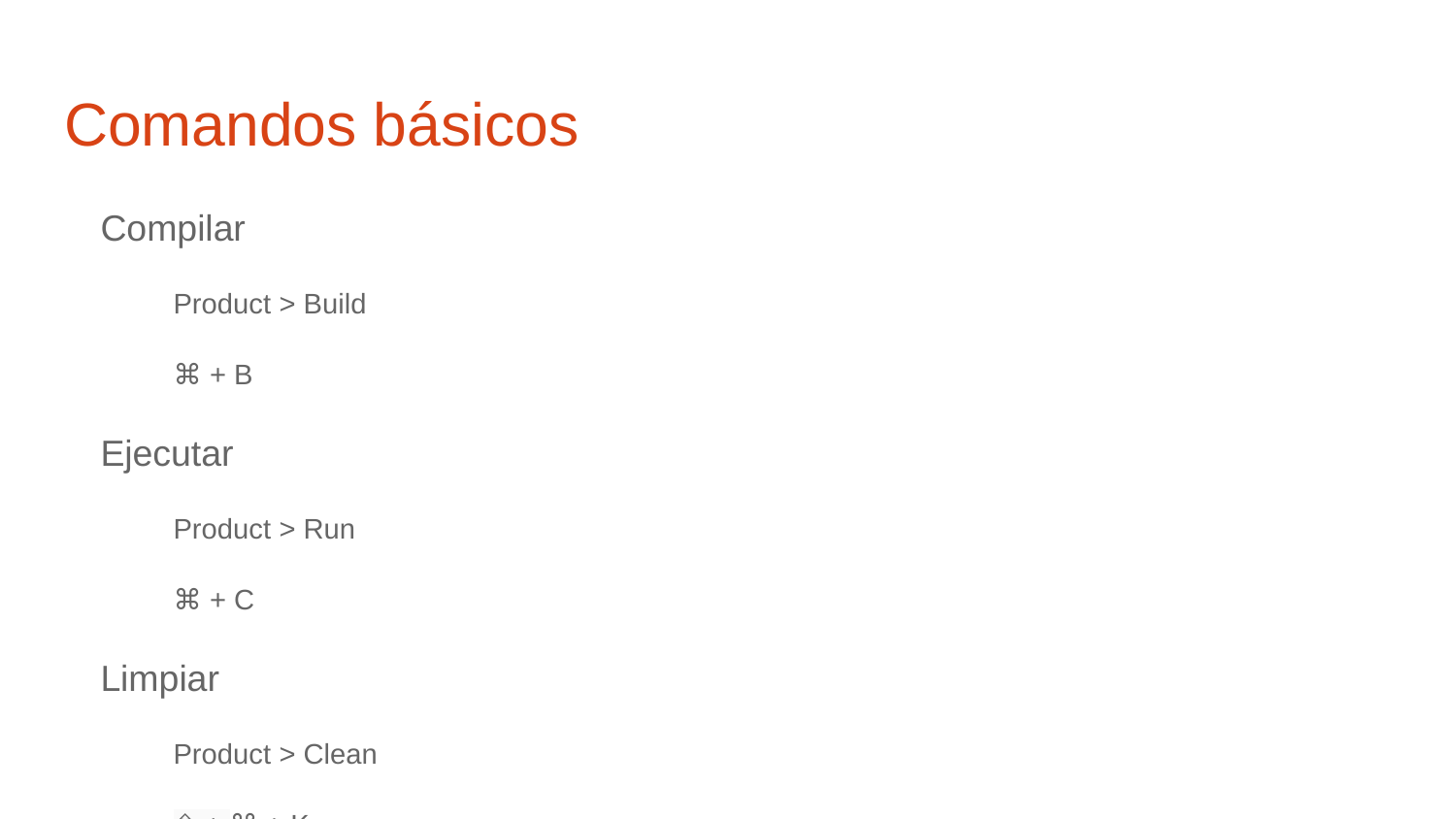

# Comandos básicos
Compilar
Product > Build
⌘ + B
Ejecutar
Product > Run
⌘ + C
Limpiar
Product > Clean
⇧ + ⌘ + K
Buscar archivo
File > Open Quickly...
⇧ + ⌘ + O